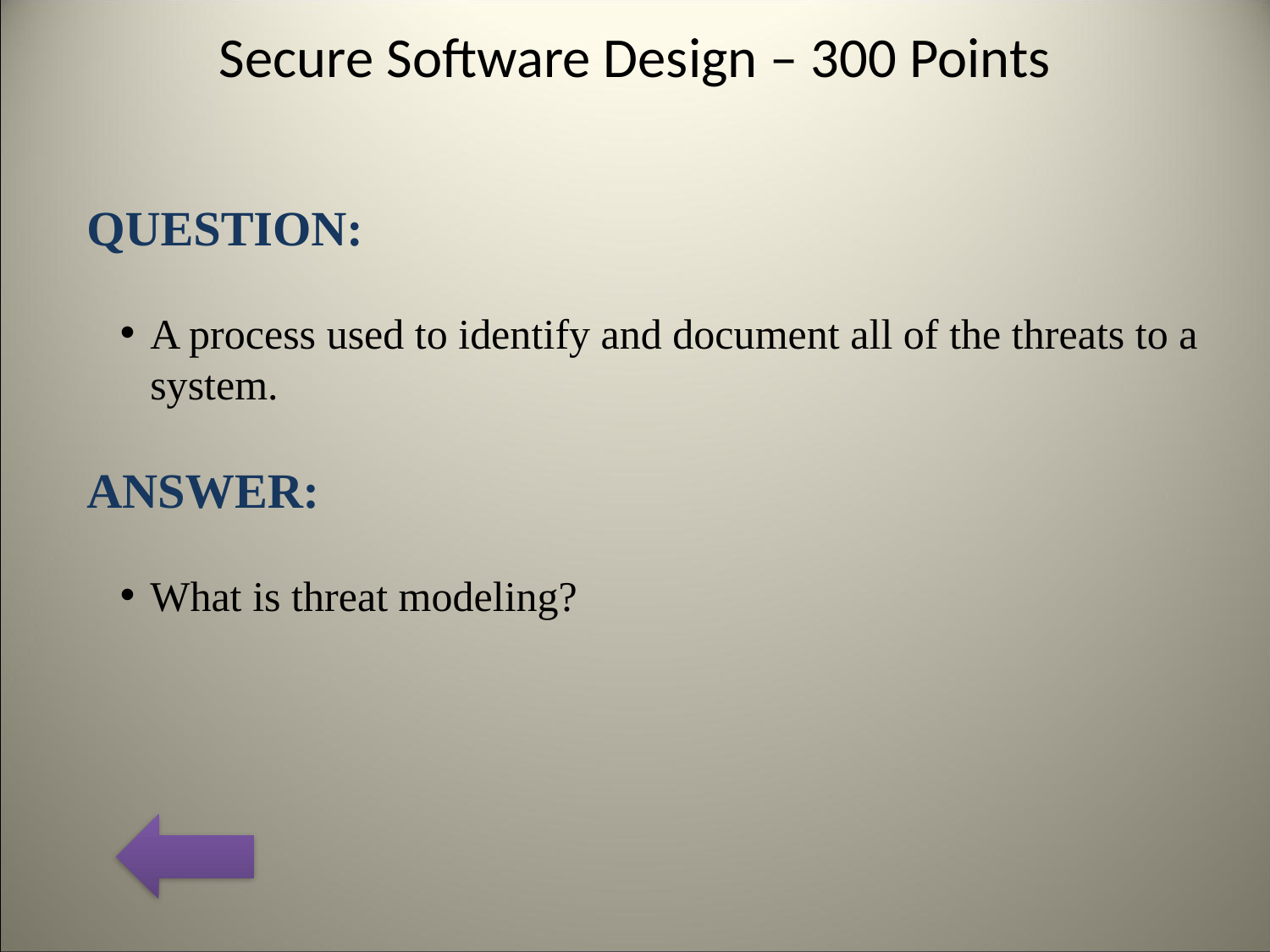

# Secure Software Design – 300 Points
QUESTION:

A process used to identify and document all of the threats to a system.

ANSWER:

What is threat modeling?